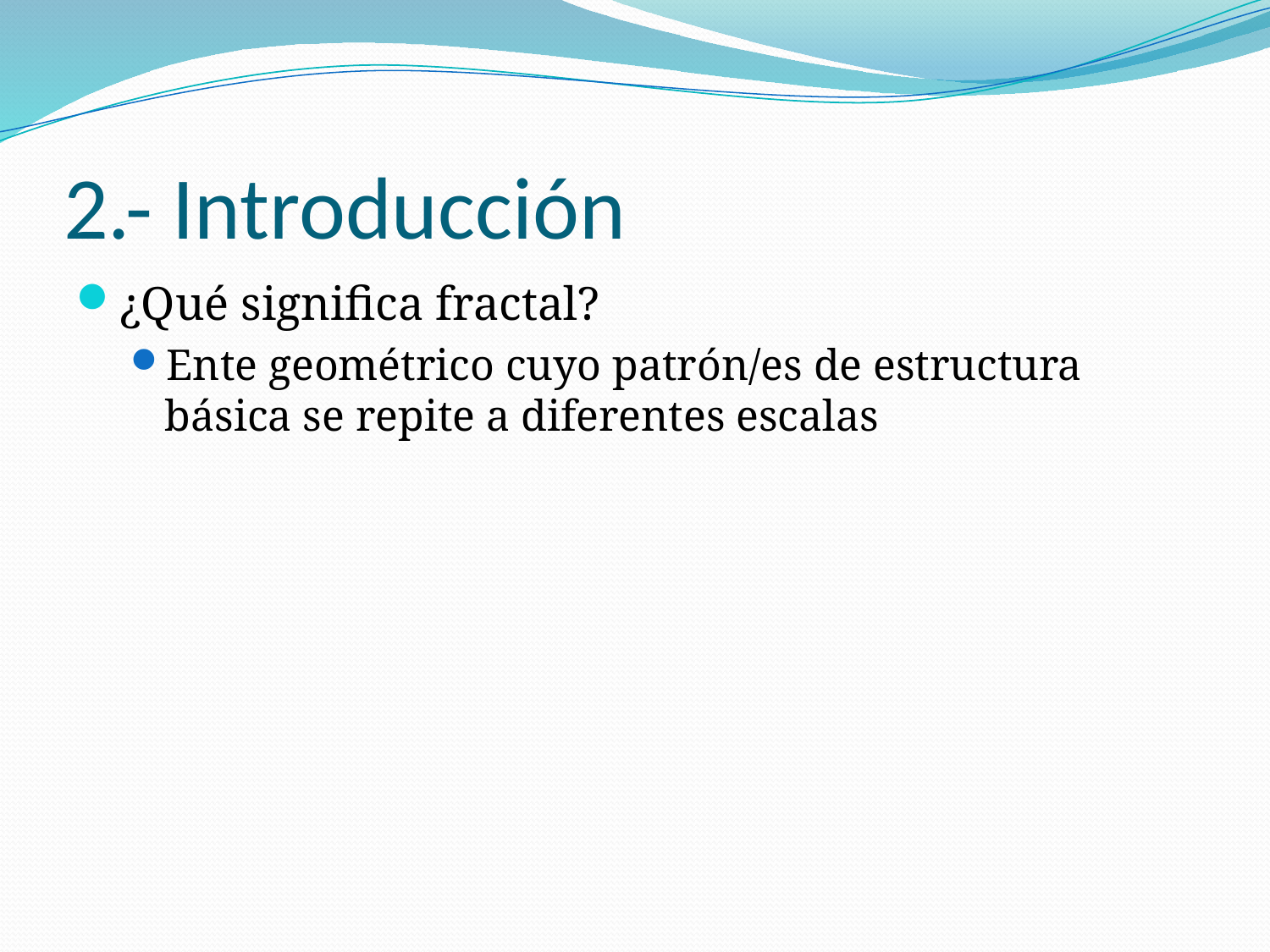

# 2.- Introducción
¿Qué significa fractal?
Ente geométrico cuyo patrón/es de estructura básica se repite a diferentes escalas